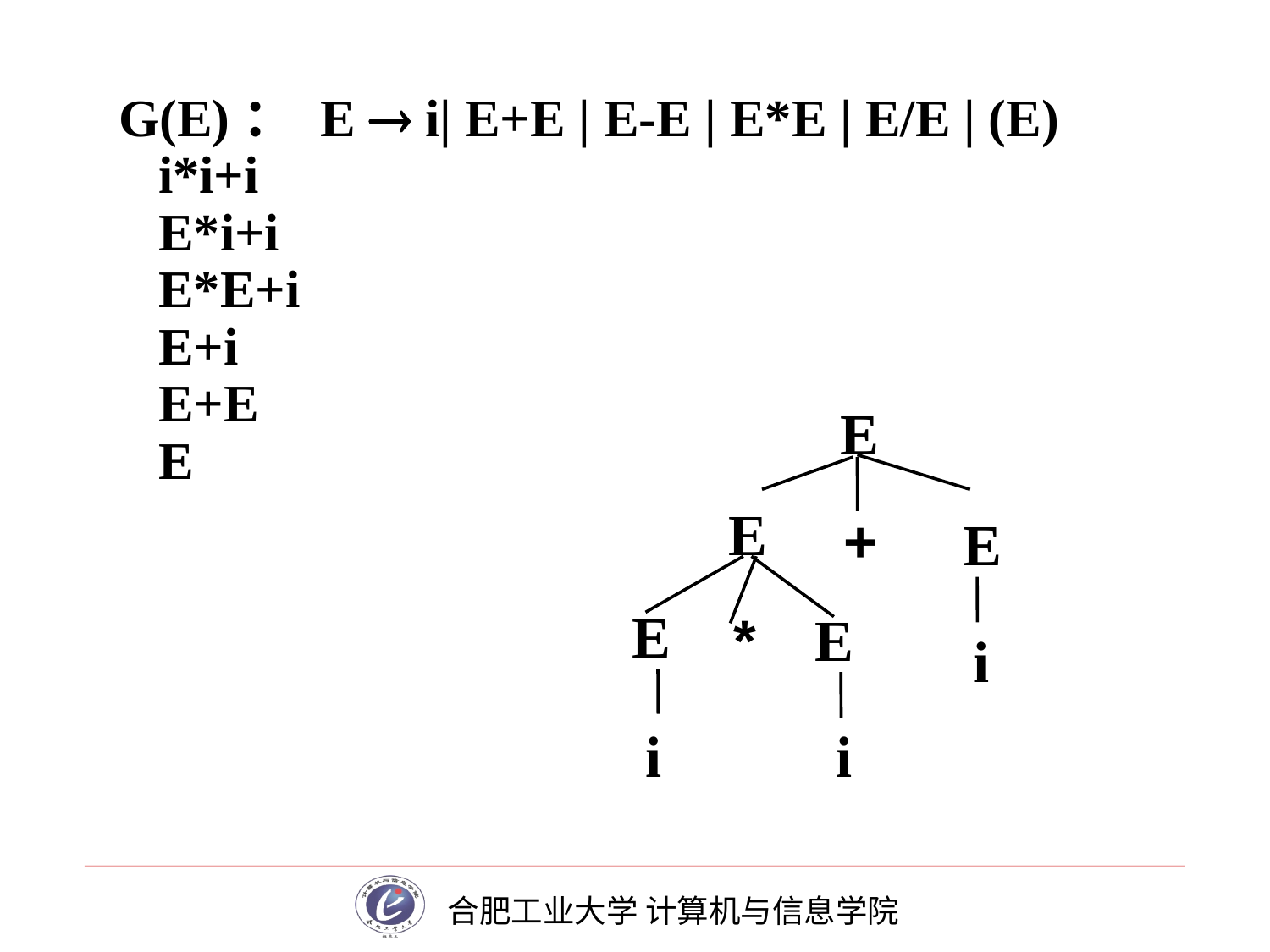

# G(E)： E → i| E+E | E-E | E*E | E/E | (E)
   i*i+i
   E*i+i
   E*E+i
   E+i
   E+E
   E
E

E

+
E

E

*
E

i
i
i